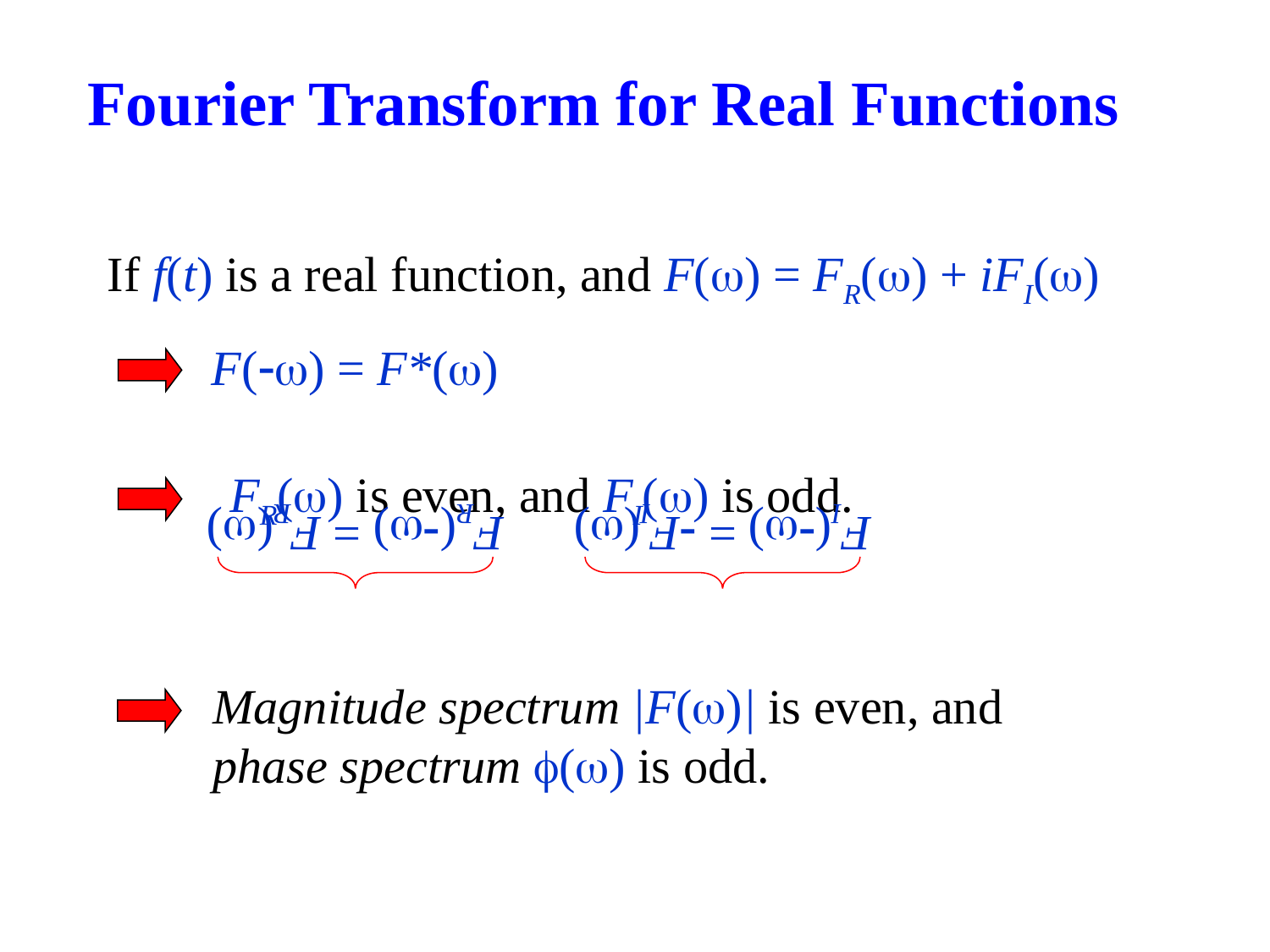

Fourier Transform for Real Functions
If f(t) is a real function, and F(ω) = FR(ω) + iFI(ω)
F(−ω) = F*(ω)

FR(−ω) = FR(ω)

FI(−ω) = −FI(ω)

FR(ω) is even, and FI(ω) is odd.

Magnitude spectrum |F(ω)| is even, and phase spectrum φ(ω) is odd.